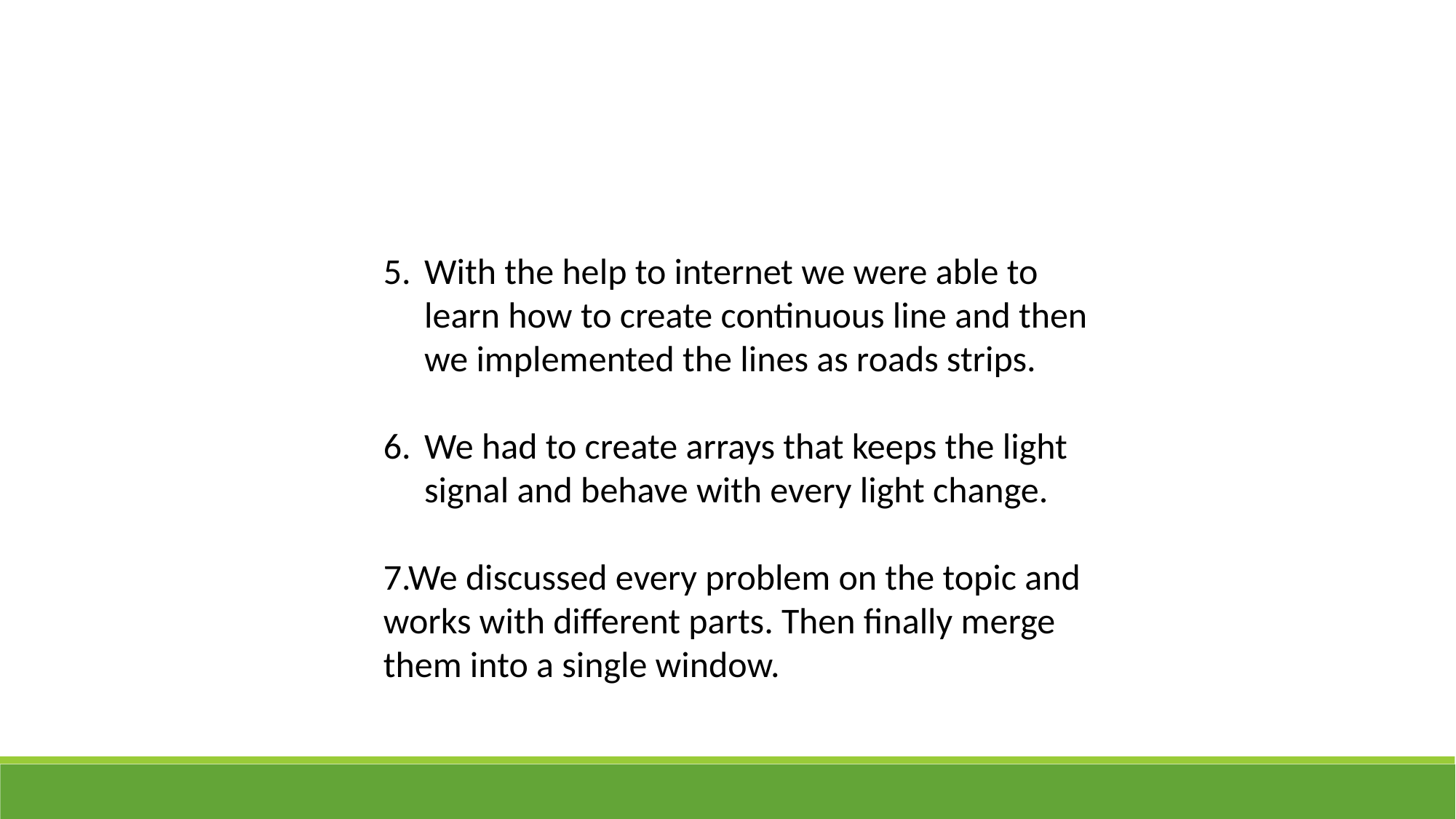

With the help to internet we were able to learn how to create continuous line and then we implemented the lines as roads strips.

We had to create arrays that keeps the light signal and behave with every light change.

7.We discussed every problem on the topic and works with different parts. Then finally merge them into a single window.